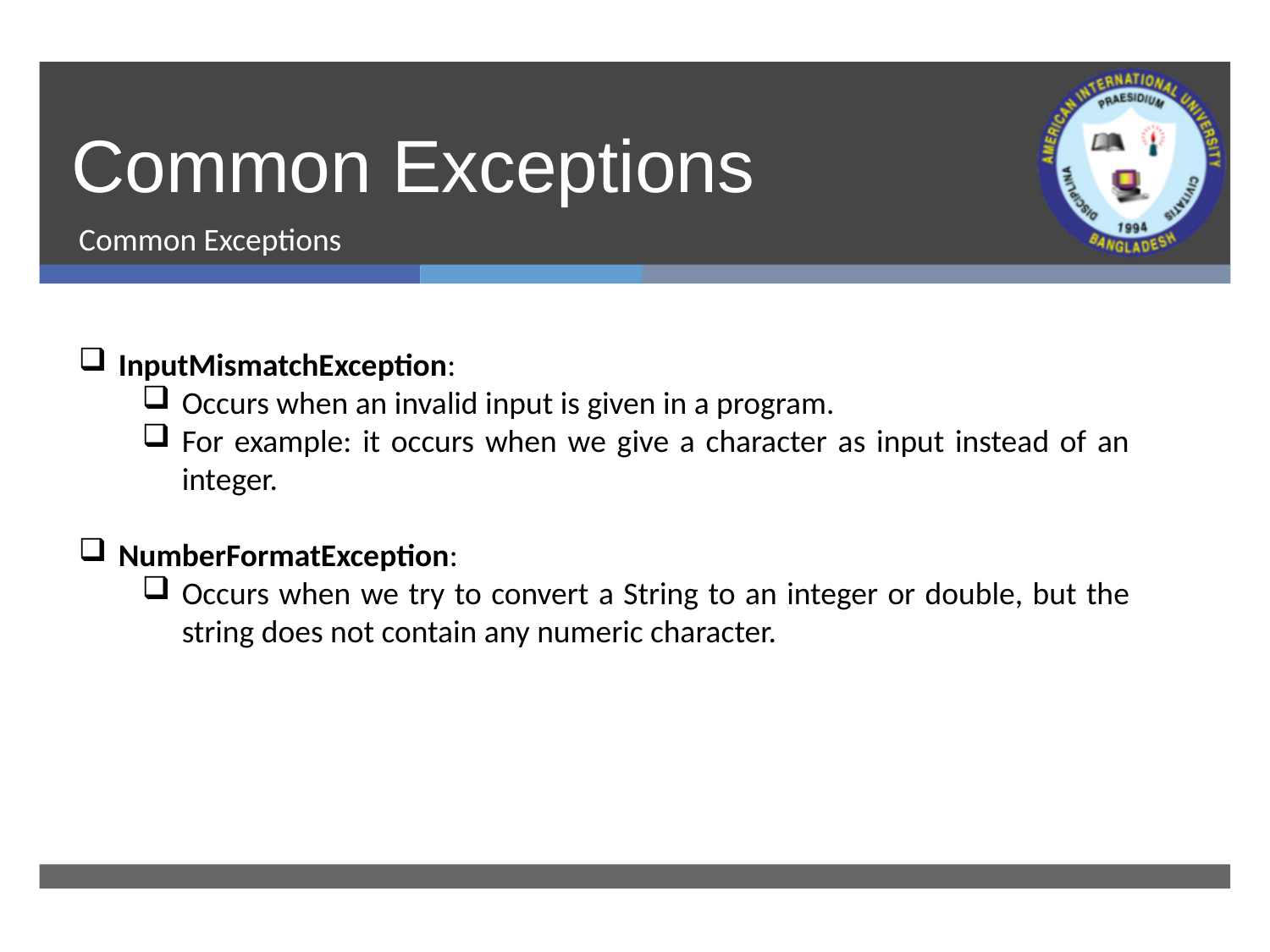

# Common Exceptions
Common Exceptions
InputMismatchException:
Occurs when an invalid input is given in a program.
For example: it occurs when we give a character as input instead of an integer.

NumberFormatException:
Occurs when we try to convert a String to an integer or double, but the string does not contain any numeric character.